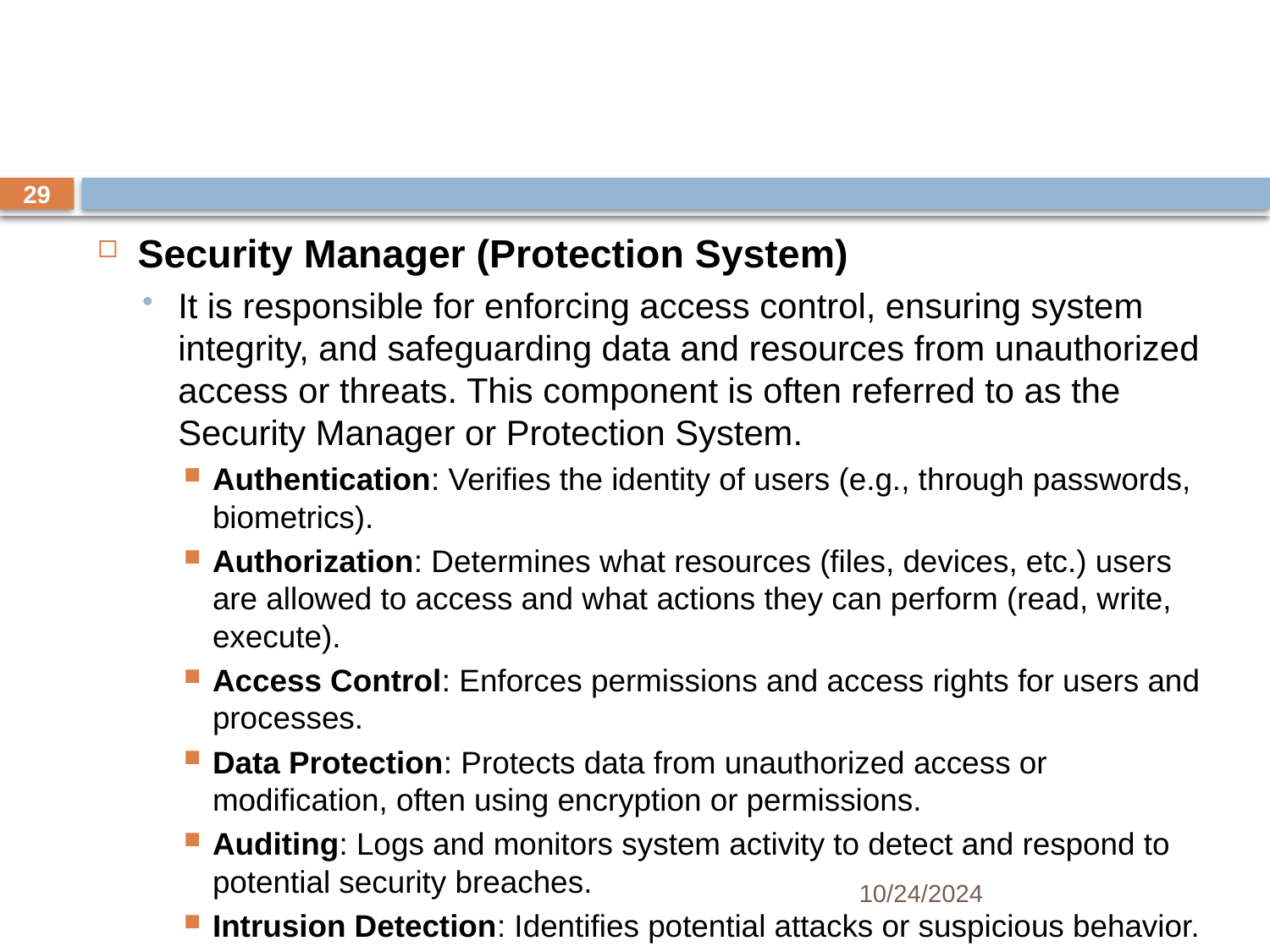

#
29
Security Manager (Protection System)
It is responsible for enforcing access control, ensuring system integrity, and safeguarding data and resources from unauthorized access or threats. This component is often referred to as the Security Manager or Protection System.
Authentication: Verifies the identity of users (e.g., through passwords, biometrics).
Authorization: Determines what resources (files, devices, etc.) users are allowed to access and what actions they can perform (read, write, execute).
Access Control: Enforces permissions and access rights for users and processes.
Data Protection: Protects data from unauthorized access or modification, often using encryption or permissions.
Auditing: Logs and monitors system activity to detect and respond to potential security breaches.
Intrusion Detection: Identifies potential attacks or suspicious behavior.
10/24/2024